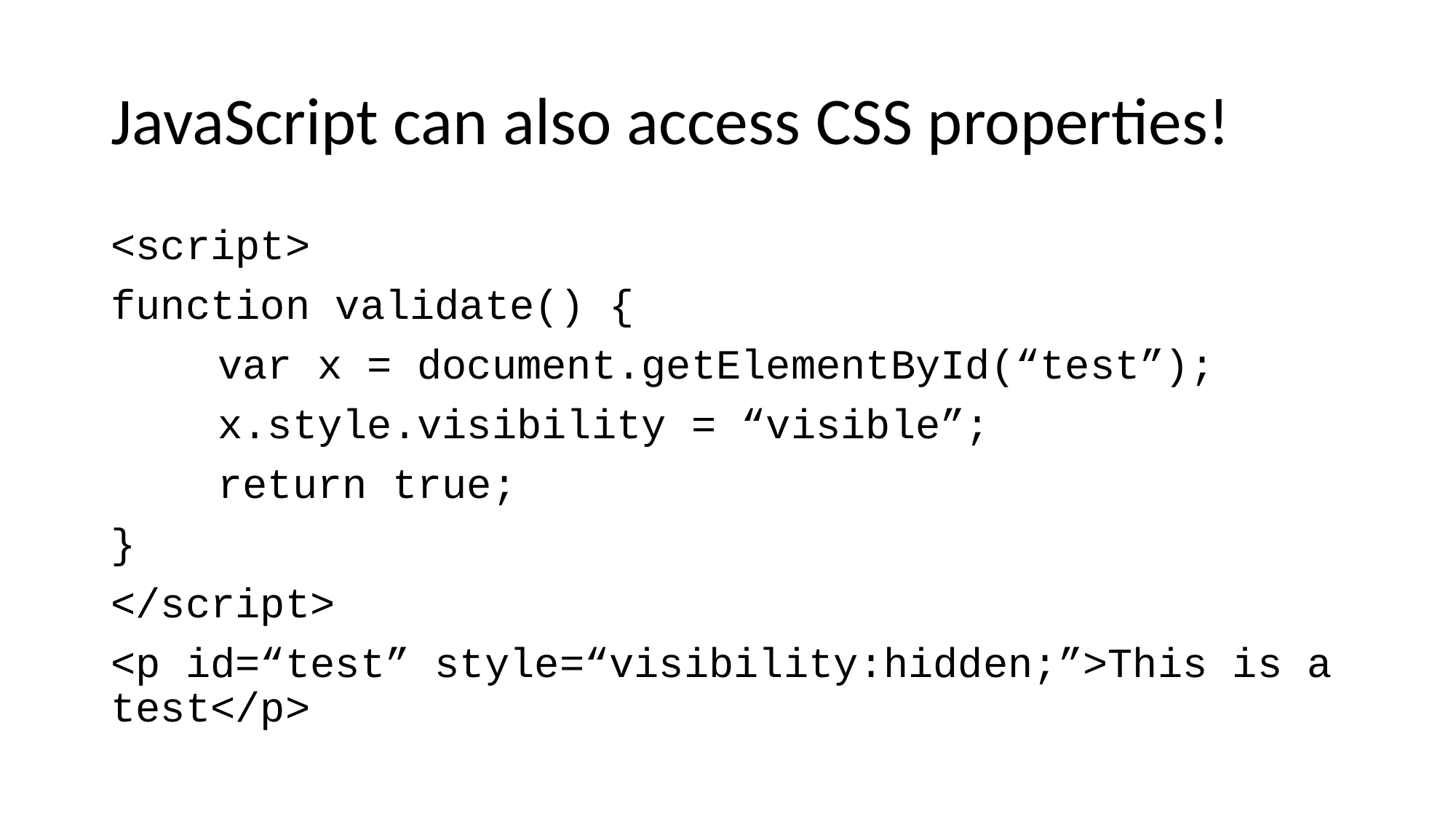

# JavaScript can also access CSS properties!
<script>
function validate() {
	var x = document.getElementById(“test”);
	x.style.visibility = “visible”;
	return true;
}
</script>
<p id=“test” style=“visibility:hidden;”>This is a test</p>